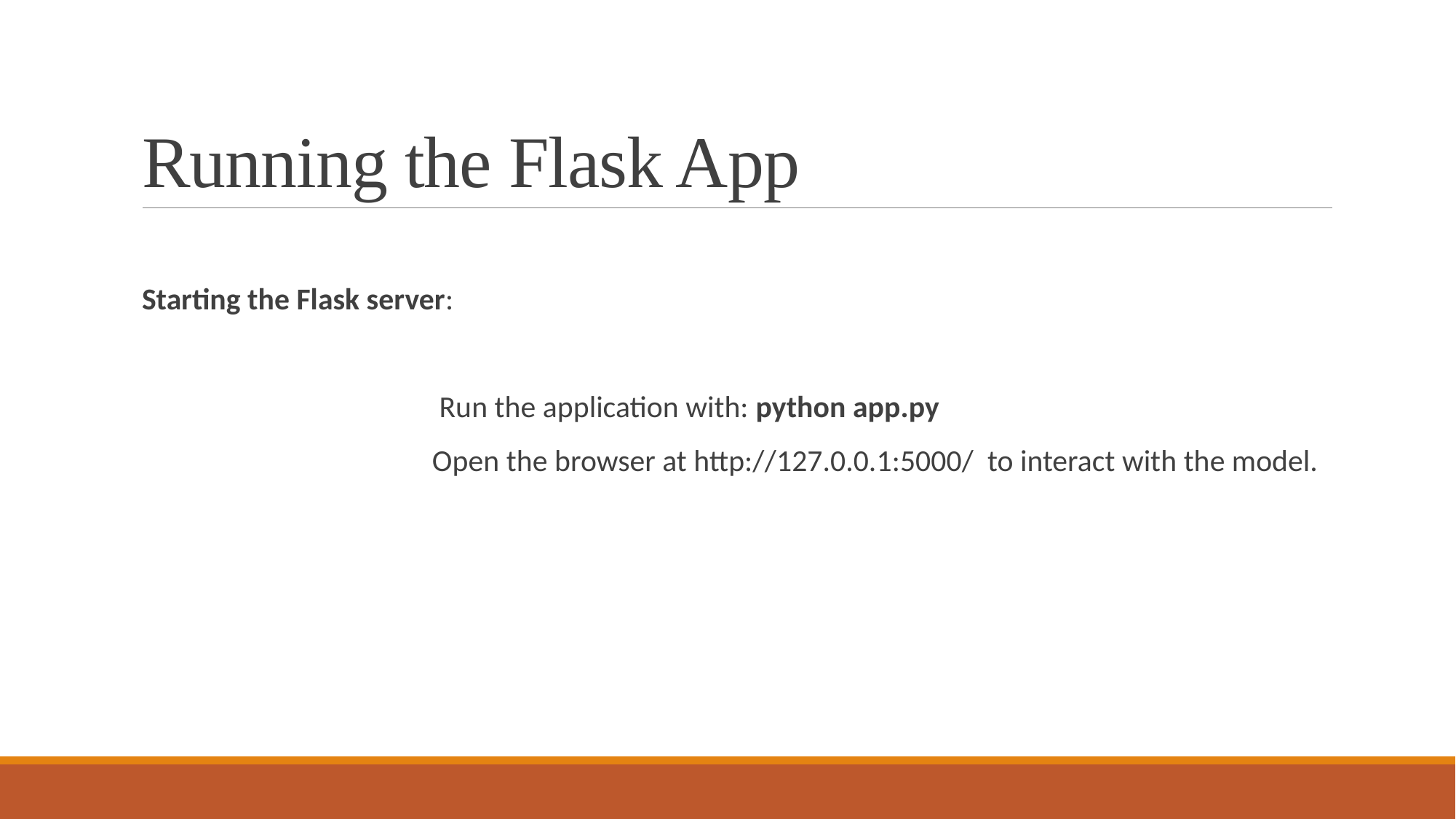

# Running the Flask App

Starting the Flask server:

                                           Run the application with: python app.py
                                          Open the browser at http://127.0.0.1:5000/  to interact with the model.